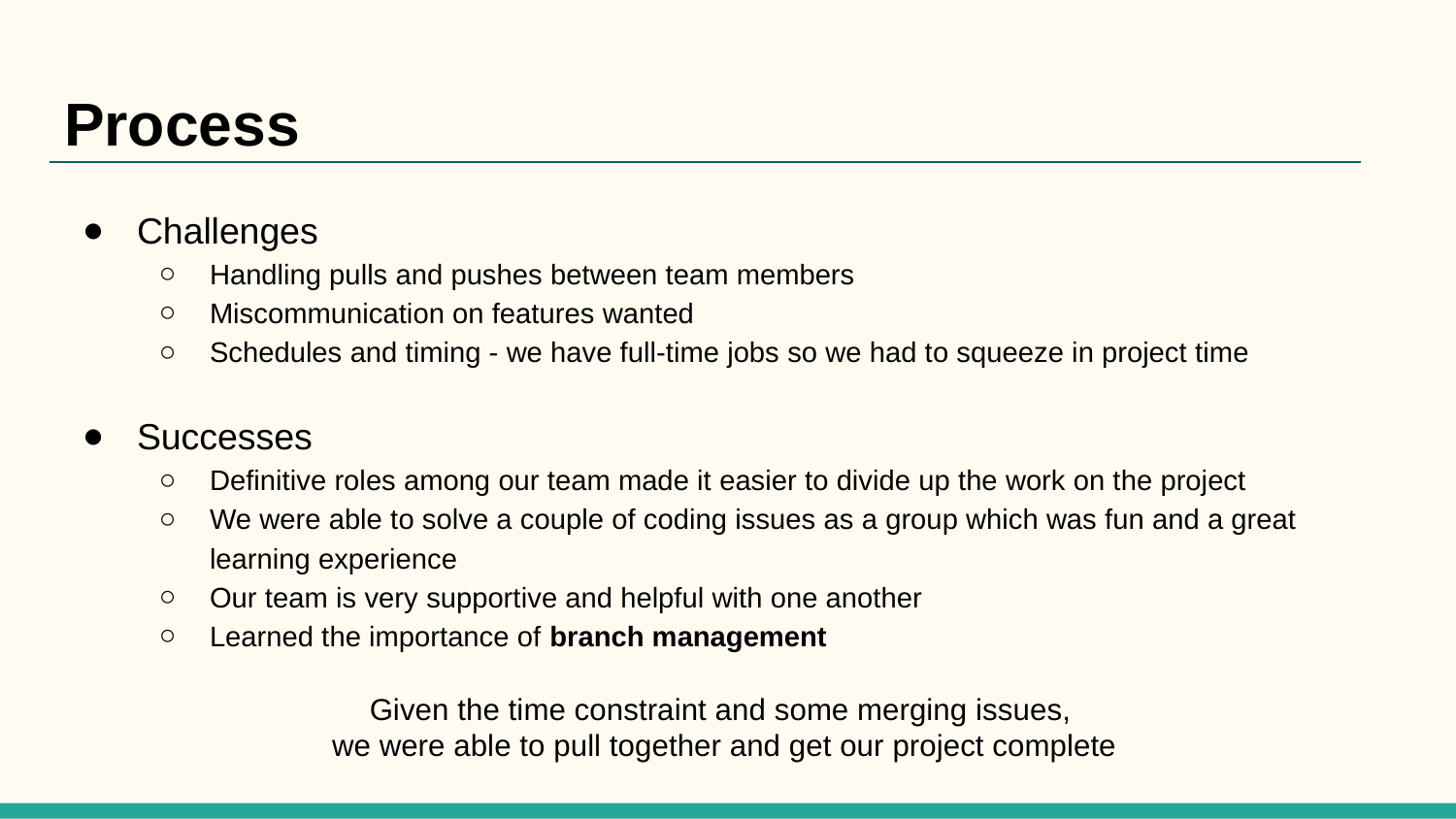

# Process
Challenges
Handling pulls and pushes between team members
Miscommunication on features wanted
Schedules and timing - we have full-time jobs so we had to squeeze in project time
Successes
Definitive roles among our team made it easier to divide up the work on the project
We were able to solve a couple of coding issues as a group which was fun and a great learning experience
Our team is very supportive and helpful with one another
Learned the importance of branch management
Given the time constraint and some merging issues,
we were able to pull together and get our project complete